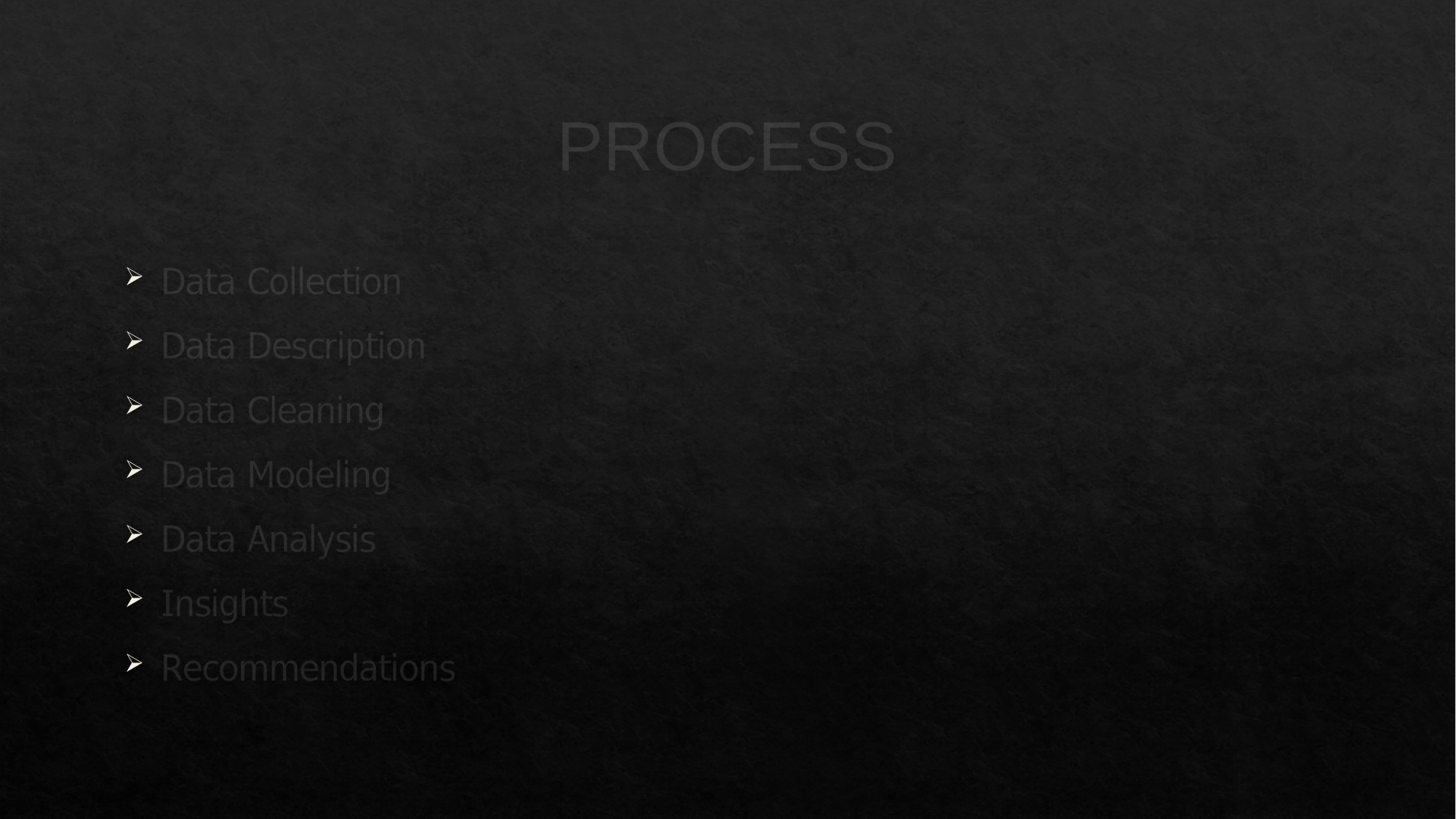

# PROCESS
Data Collection
Data Description
Data Cleaning
Data Modeling
Data Analysis
Insights
Recommendations